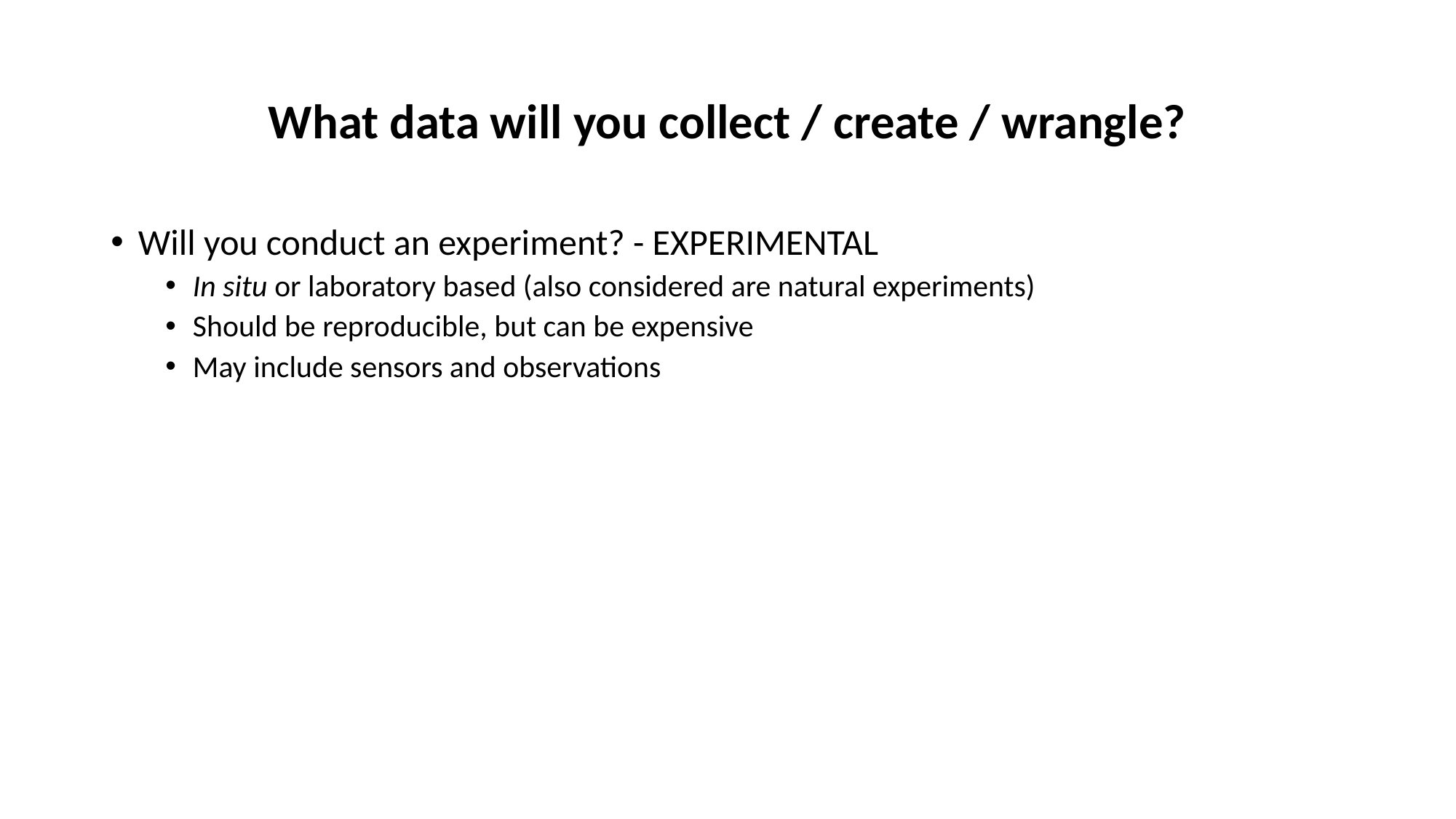

# What data will you collect / create / wrangle?
Will you conduct an experiment? - EXPERIMENTAL
In situ or laboratory based (also considered are natural experiments)
Should be reproducible, but can be expensive
May include sensors and observations